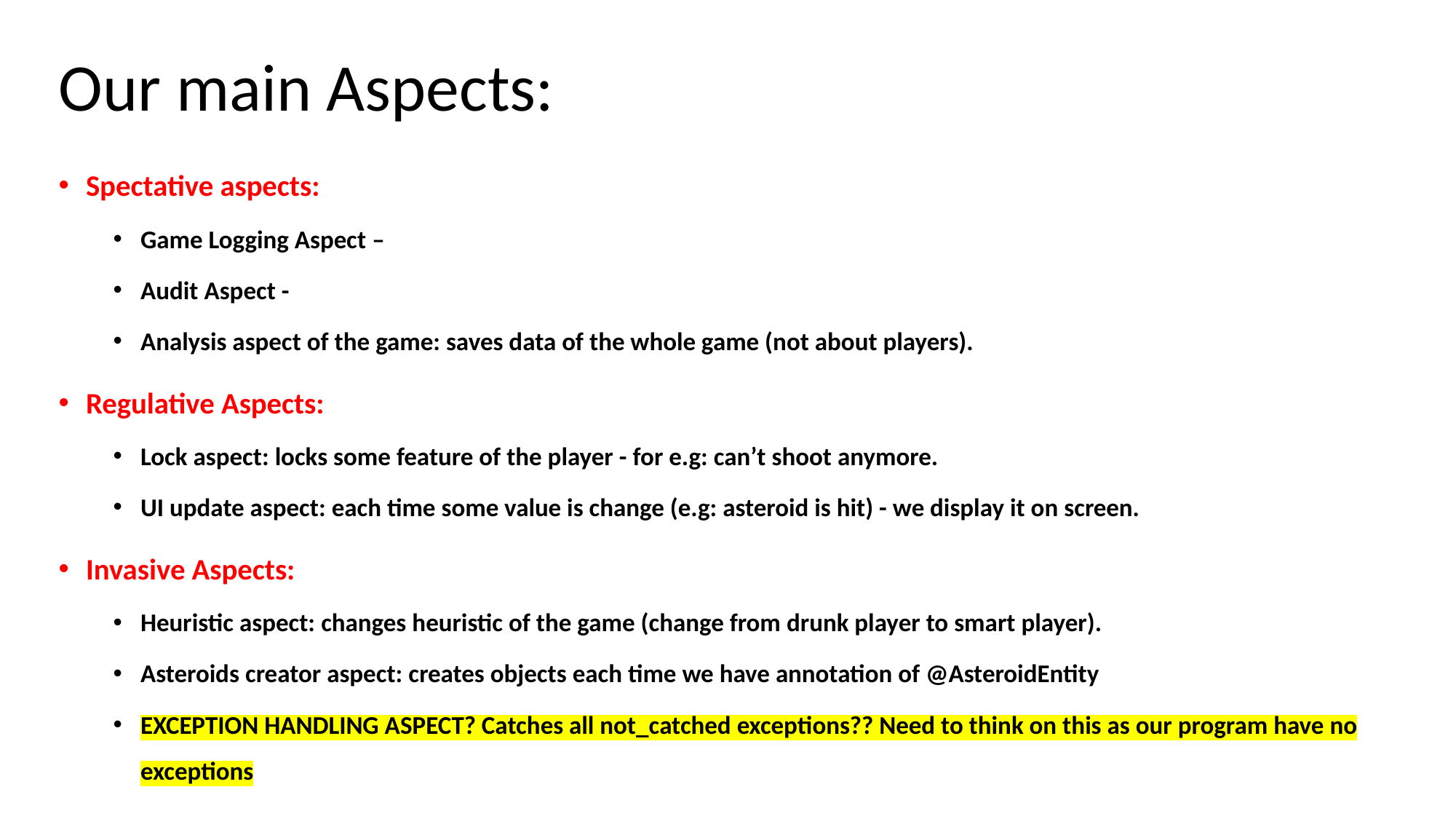

# Our main Aspects:
Spectative aspects:
Game Logging Aspect –
Audit Aspect -
Analysis aspect of the game: saves data of the whole game (not about players).
Regulative Aspects:
Lock aspect: locks some feature of the player - for e.g: can’t shoot anymore.
UI update aspect: each time some value is change (e.g: asteroid is hit) - we display it on screen.
Invasive Aspects:
Heuristic aspect: changes heuristic of the game (change from drunk player to smart player).
Asteroids creator aspect: creates objects each time we have annotation of @AsteroidEntity
EXCEPTION HANDLING ASPECT? Catches all not_catched exceptions?? Need to think on this as our program have no exceptions